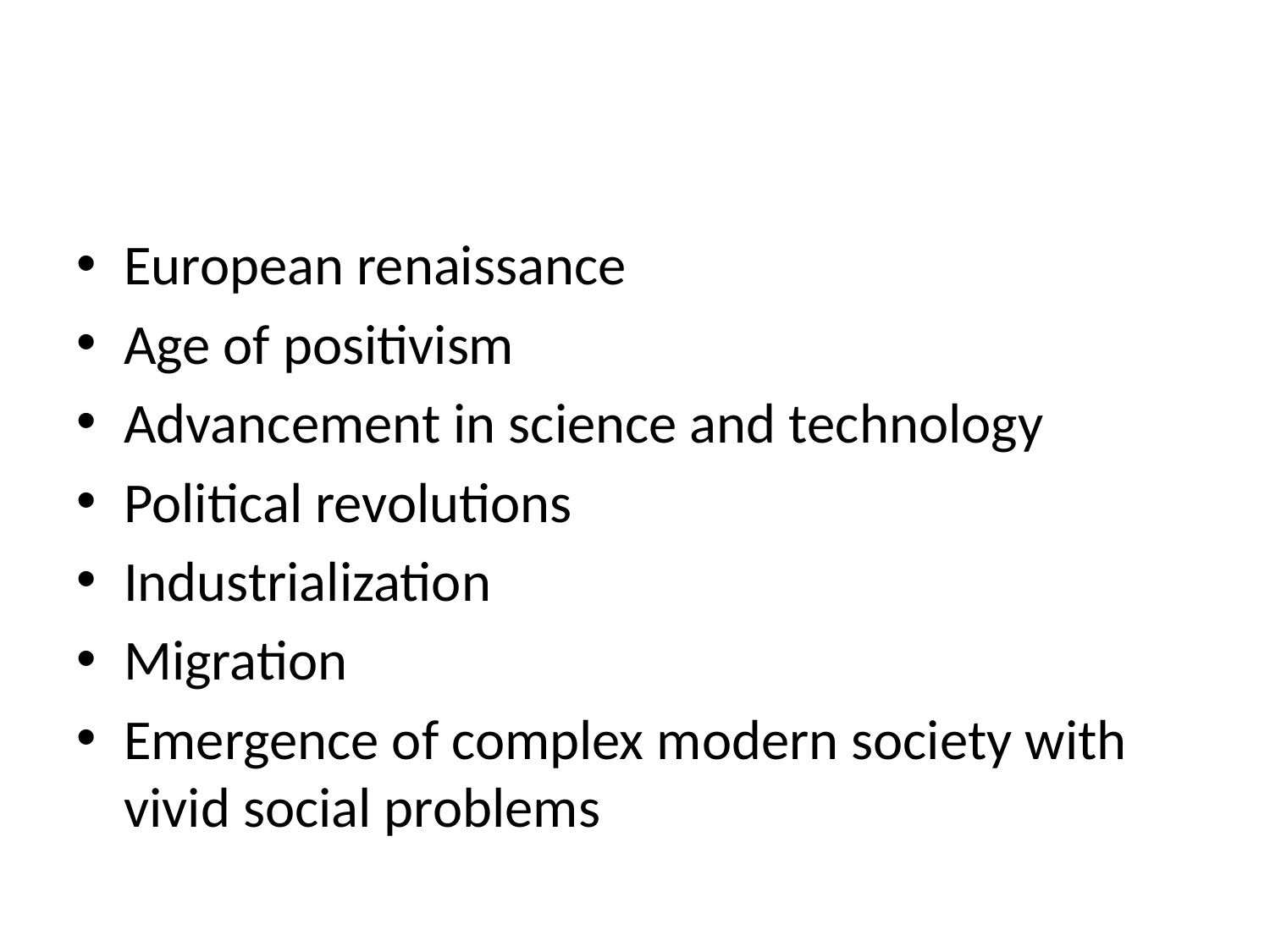

European renaissance
Age of positivism
Advancement in science and technology
Political revolutions
Industrialization
Migration
Emergence of complex modern society with vivid social problems